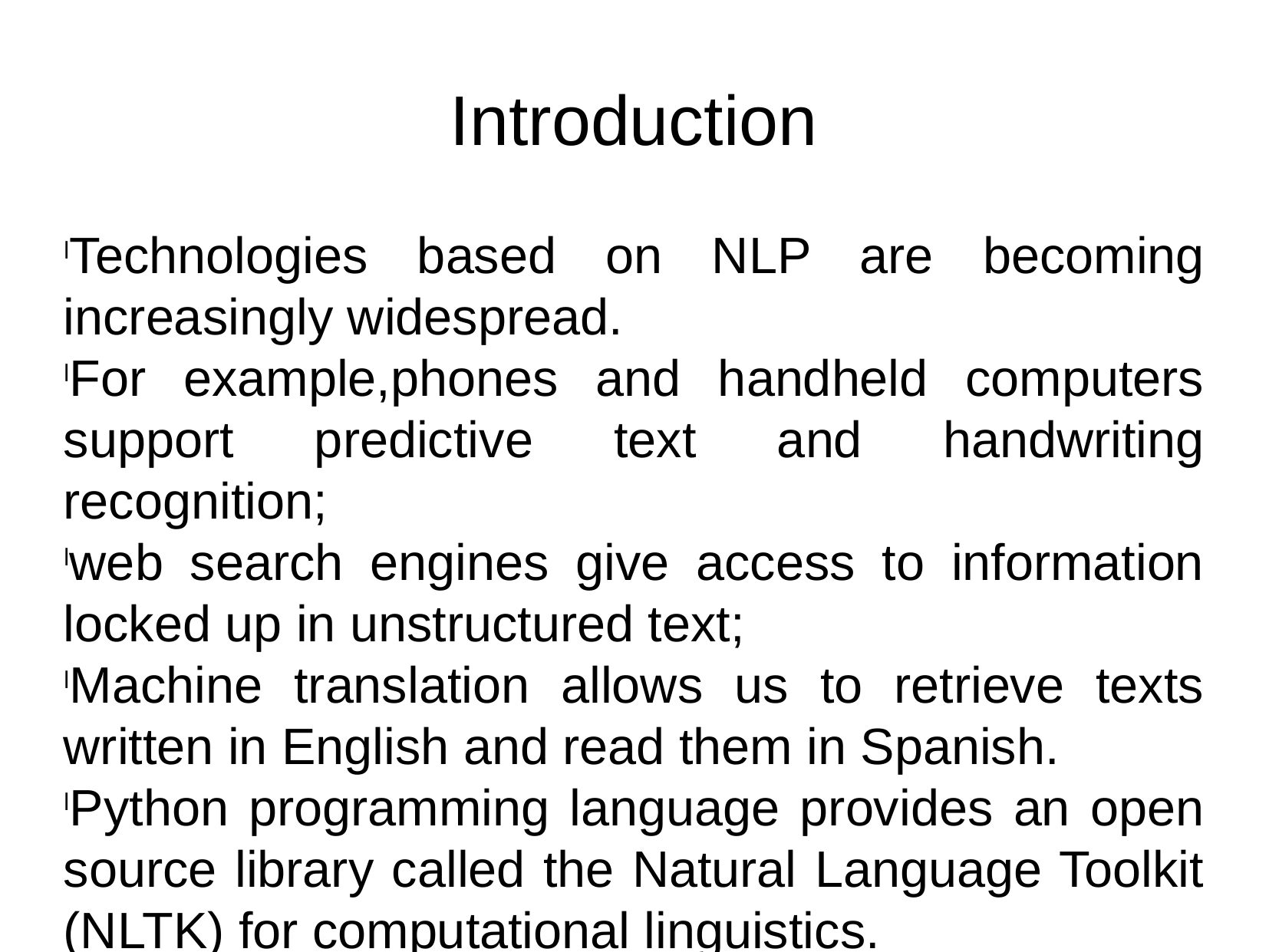

Introduction
Technologies based on NLP are becoming increasingly widespread.
For example,phones and handheld computers support predictive text and handwriting recognition;
web search engines give access to information locked up in unstructured text;
Machine translation allows us to retrieve texts written in English and read them in Spanish.
Python programming language provides an open source library called the Natural Language Toolkit (NLTK) for computational linguistics.